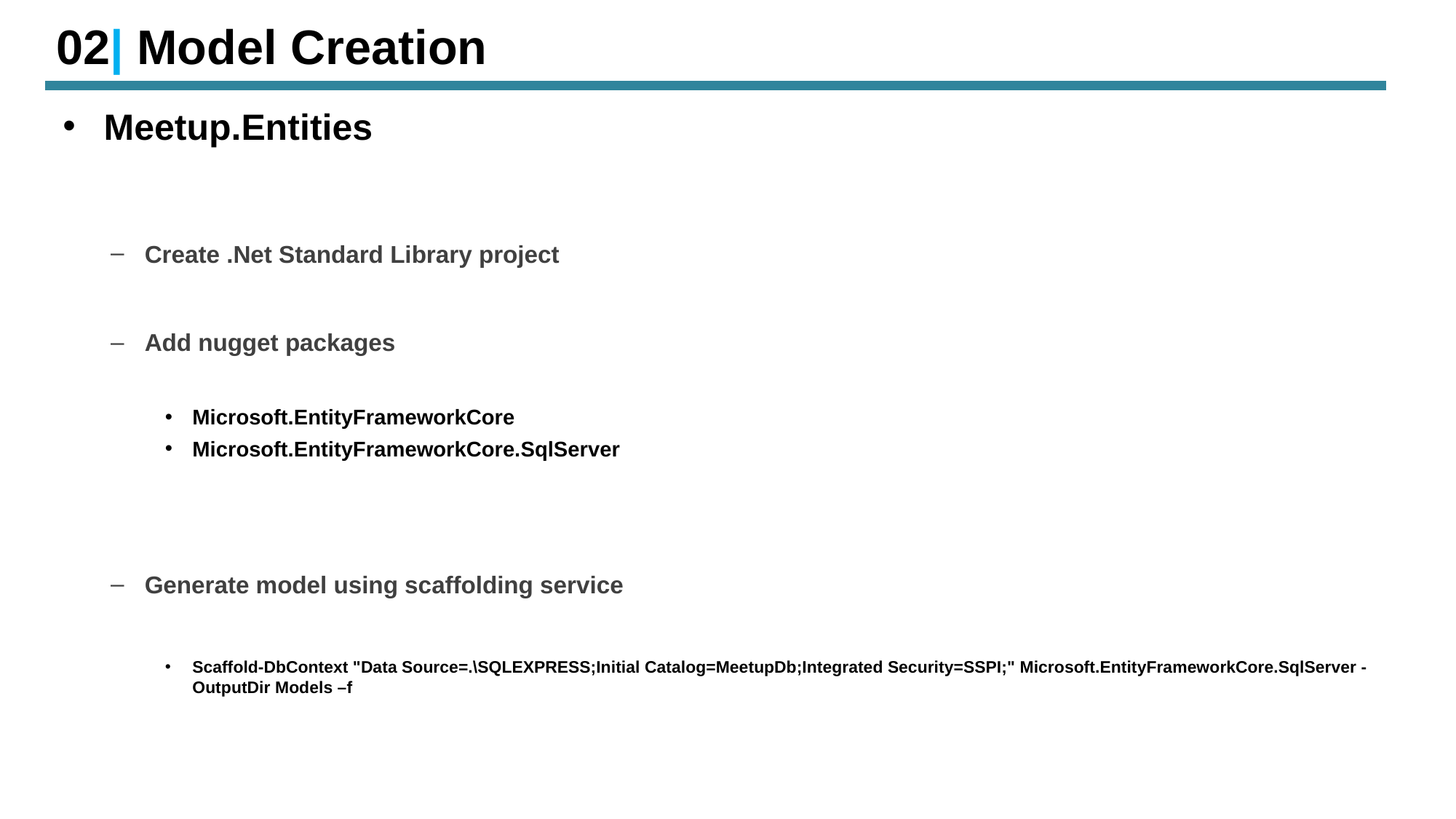

# 02| Model Creation
Meetup.Entities

Create .Net Standard Library project

Add nugget packages

Microsoft.EntityFrameworkCore
Microsoft.EntityFrameworkCore.SqlServer

Generate model using scaffolding service

Scaffold-DbContext "Data Source=.\SQLEXPRESS;Initial Catalog=MeetupDb;Integrated Security=SSPI;" Microsoft.EntityFrameworkCore.SqlServer -OutputDir Models –f